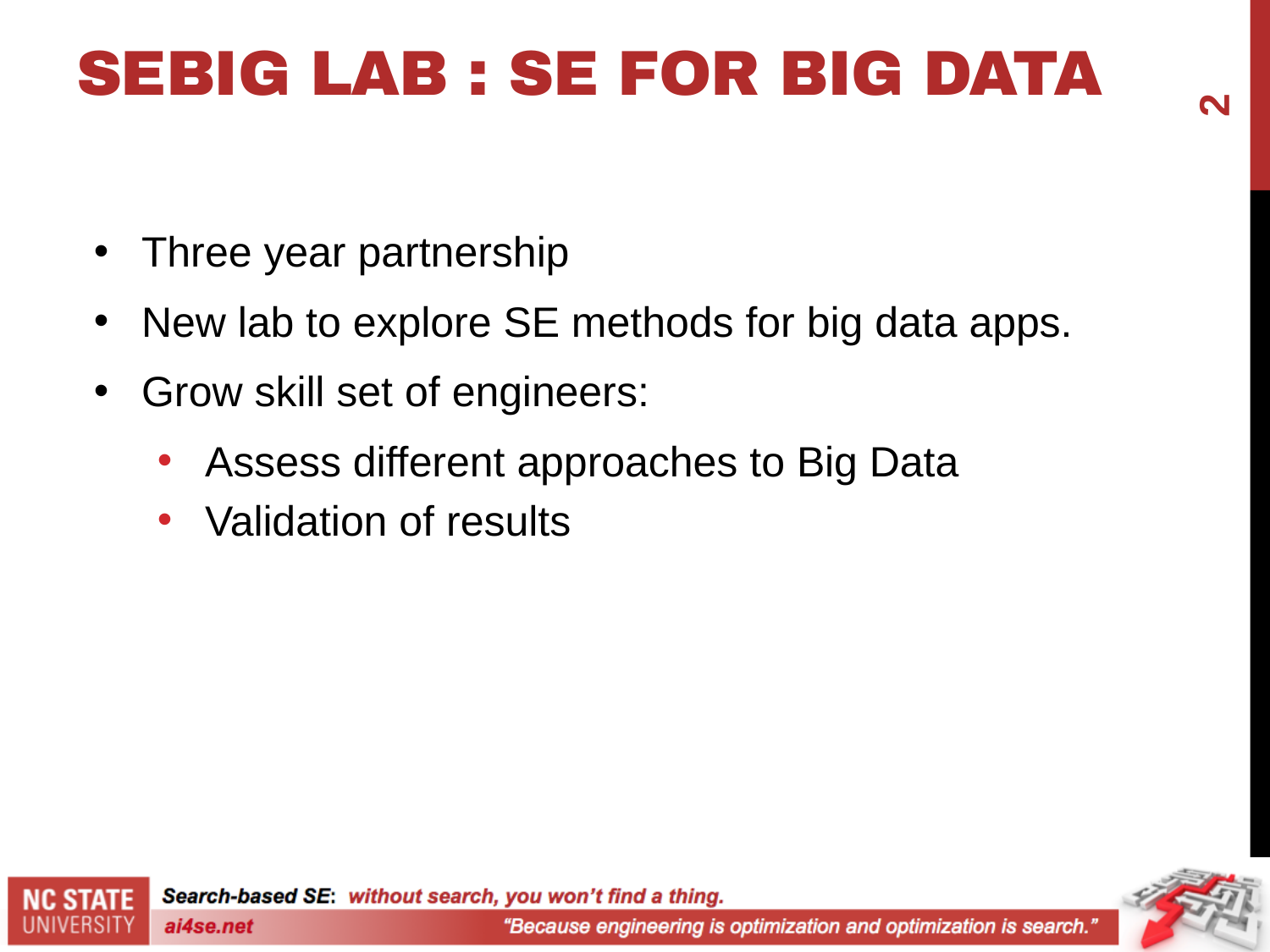

# SeBIG LAB : SE for Big Data
2
Three year partnership
New lab to explore SE methods for big data apps.
Grow skill set of engineers:
Assess different approaches to Big Data
Validation of results